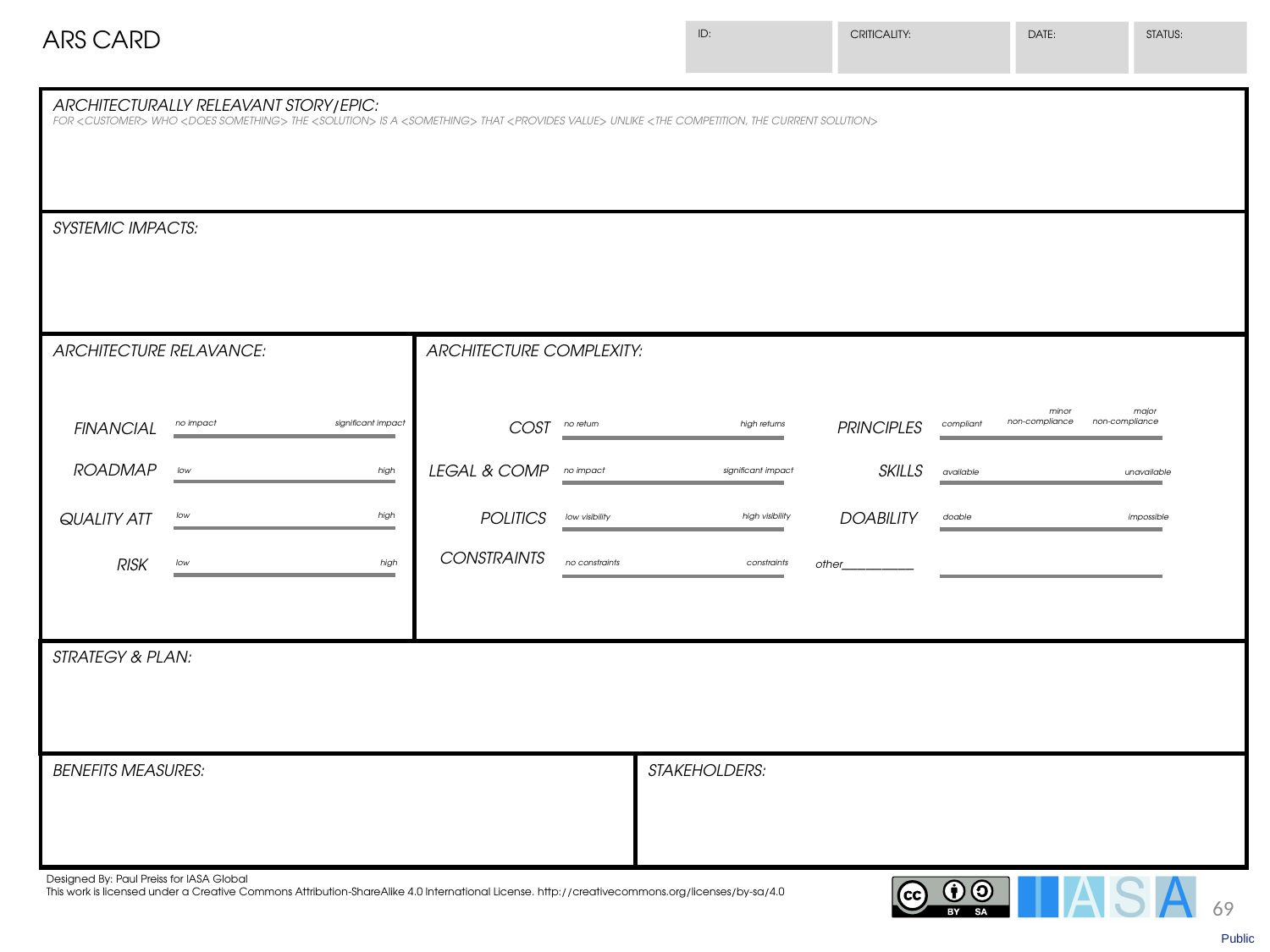

ARS CARD
ID:
CRITICALITY:
STATUS:
DATE:

ARCHITECTURALLY RELEAVANT STORY/EPIC:
FOR <CUSTOMER> WHO <DOES SOMETHING> THE <SOLUTION> IS A <SOMETHING> THAT <PROVIDES VALUE> UNLIKE <THE COMPETITION, THE CURRENT SOLUTION>

SYSTEMIC IMPACTS:
ARCHITECTURE RELAVANCE:
ARCHITECTURE COMPLEXITY:
minor
non-compliance
major
non-compliance
no impact
COST
PRINCIPLES
significant impact
FINANCIAL
no return
compliant
high returns
ROADMAP
LEGAL & COMP
SKILLS
no impact
low
high
significant impact
available
unavailable

POLITICS
DOABILITY
QUALITY ATT
low
high
high visibility
Iow visibility
doable
impossible
CONSTRAINTS
other_________
RISK
low
no constraints
high
constraints

STRATEGY & PLAN:
STAKEHOLDERS:
BENEFITS MEASURES:
Designed By: Paul Preiss for IASA Global
This work is licensed under a Creative Commons Attribution-ShareAlike 4.0 International License. http://creativecommons.org/licenses/by-sa/4.0
69